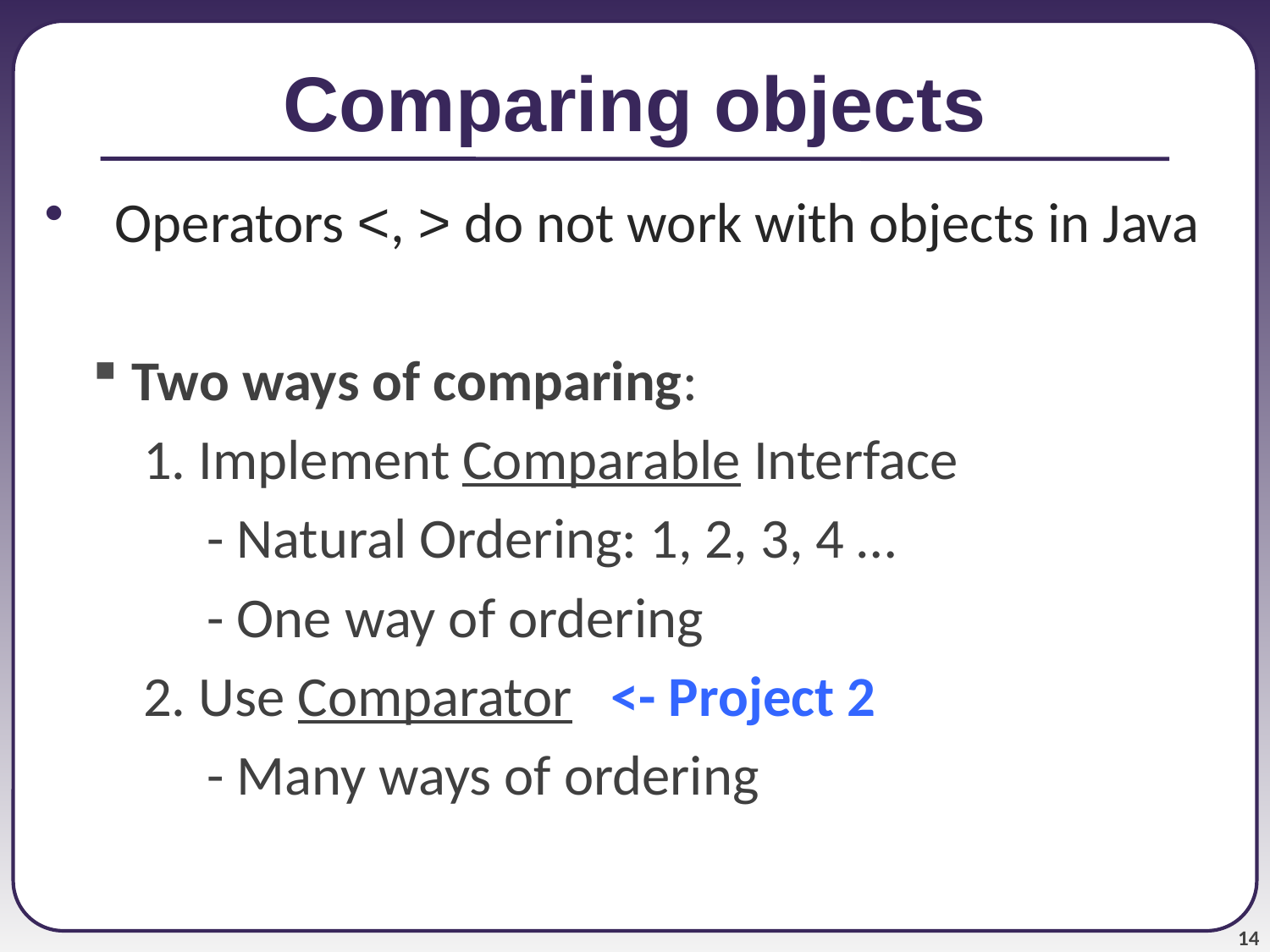

# Comparing objects
   Operators <, > do not work with objects in Java

Two ways of comparing:
    1. Implement Comparable Interface
         - Natural Ordering: 1, 2, 3, 4 …
         - One way of ordering
    2. Use Comparator   <- Project 2
         - Many ways of ordering